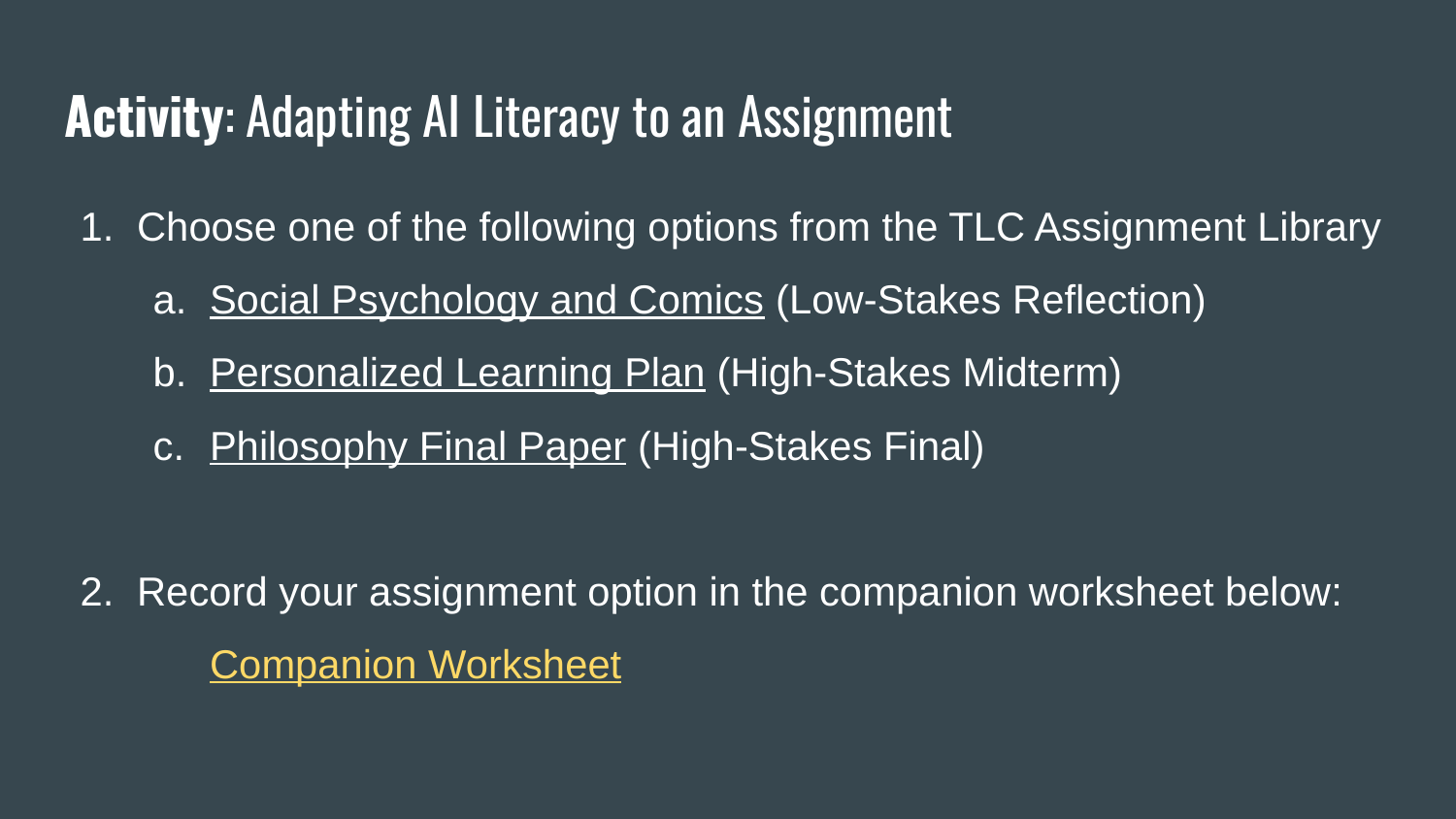

# Activity: Adapting AI Literacy to an Assignment
Choose one of the following options from the TLC Assignment Library
Social Psychology and Comics (Low-Stakes Reflection)
Personalized Learning Plan (High-Stakes Midterm)
Philosophy Final Paper (High-Stakes Final)

Record your assignment option in the companion worksheet below:
Companion Worksheet